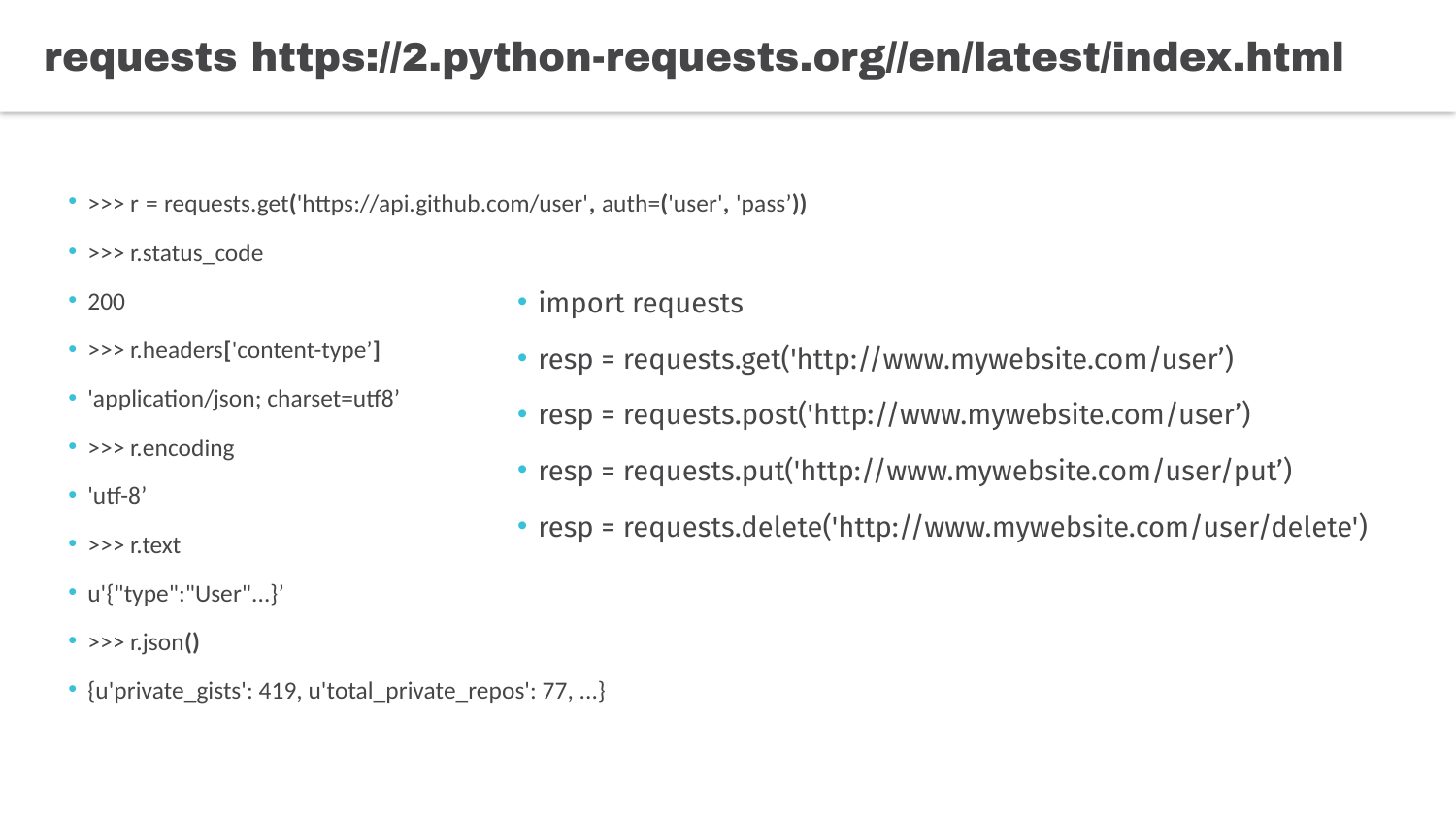

requests https://2.python-requests.org//en/latest/index.html
>>> r = requests.get('https://api.github.com/user', auth=('user', 'pass’))
>>> r.status_code
200
>>> r.headers['content-type’]
'application/json; charset=utf8’
>>> r.encoding
'utf-8’
>>> r.text
u'{"type":"User"...}’
>>> r.json()
{u'private_gists': 419, u'total_private_repos': 77, ...}
import requests
resp = requests.get('http://www.mywebsite.com/user’)
resp = requests.post('http://www.mywebsite.com/user’)
resp = requests.put('http://www.mywebsite.com/user/put’)
resp = requests.delete('http://www.mywebsite.com/user/delete')